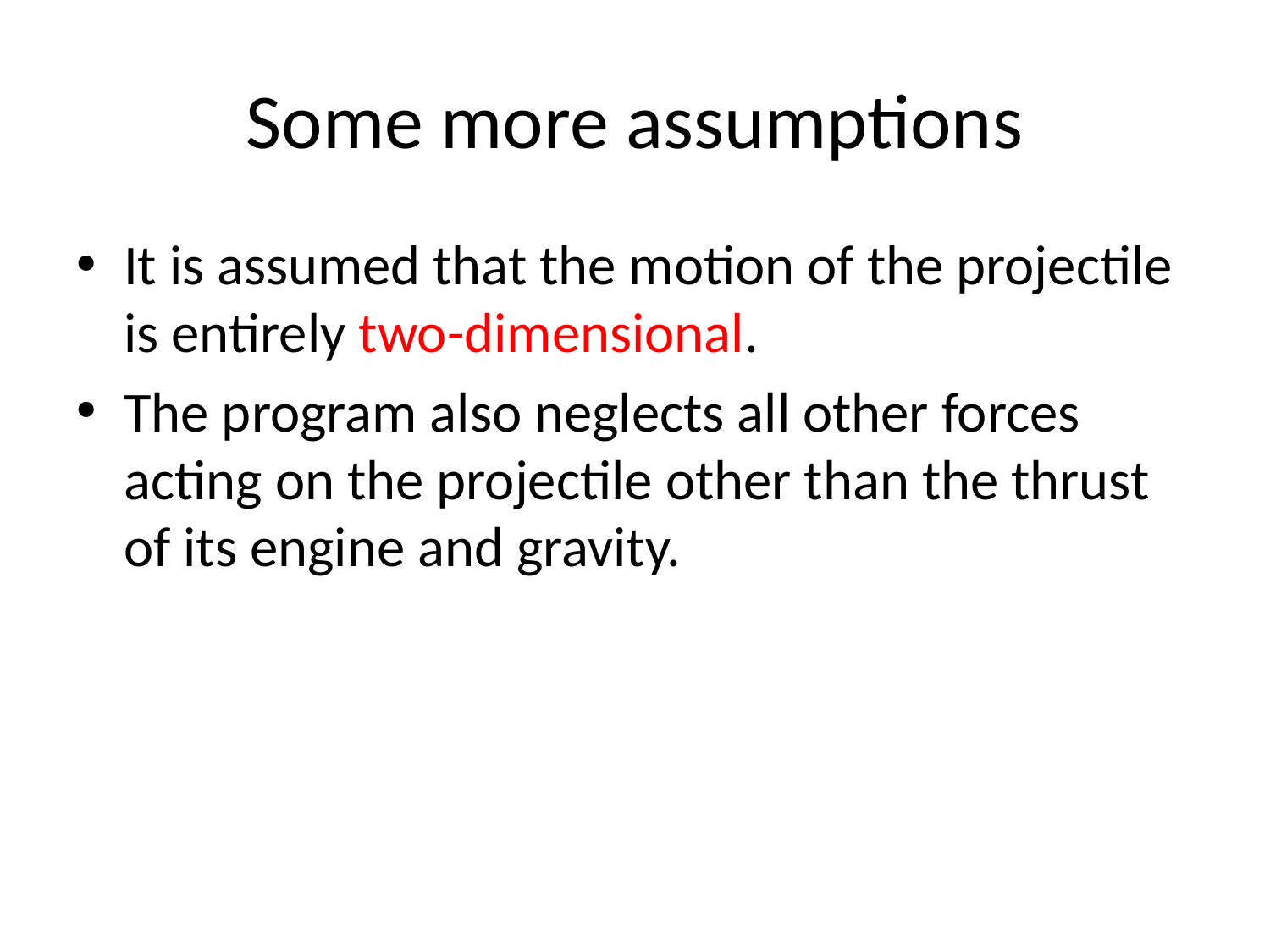

# Some more assumptions
It is assumed that the motion of the projectile is entirely two-dimensional.
The program also neglects all other forces acting on the projectile other than the thrust of its engine and gravity.